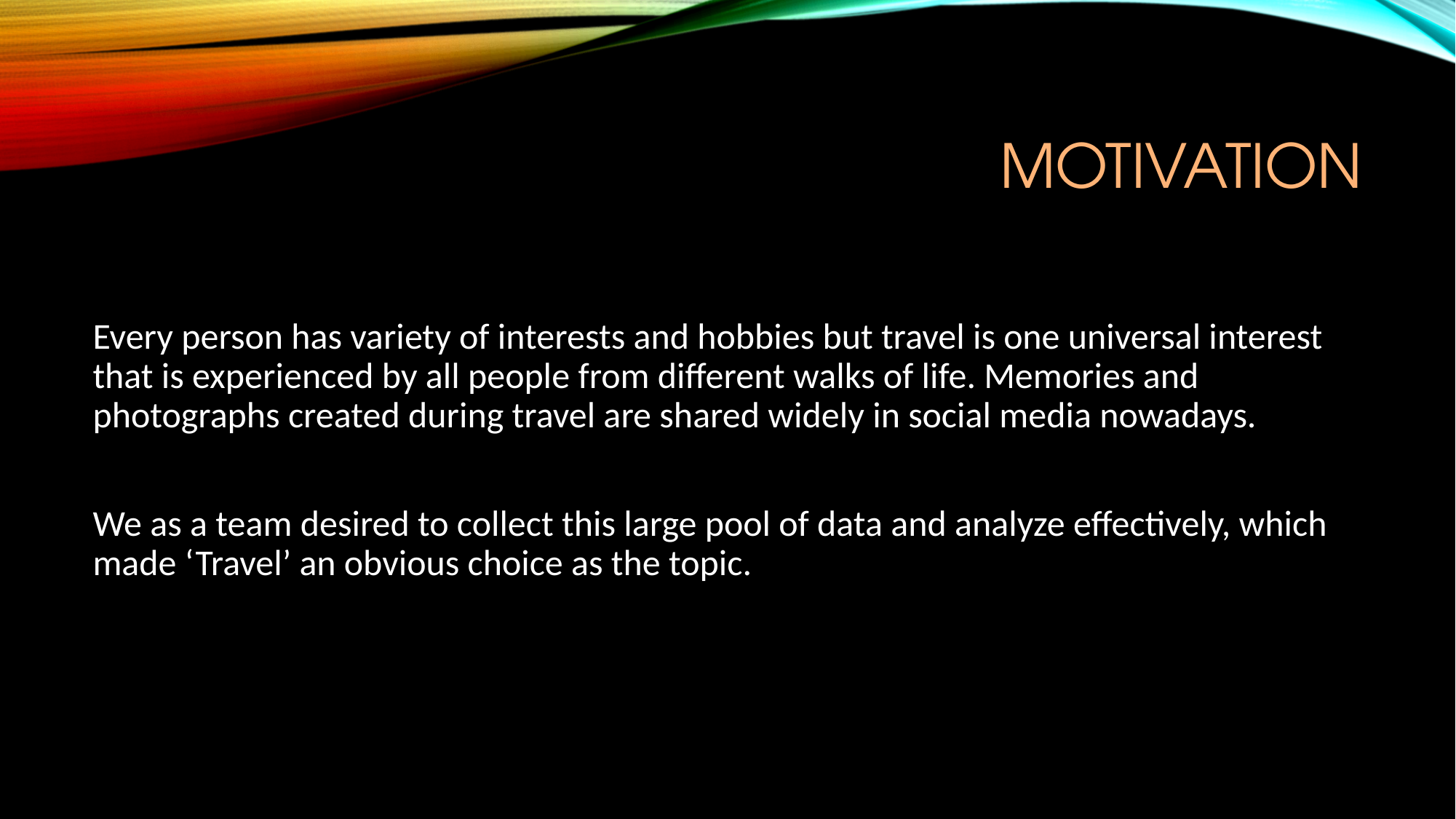

# Motivation
Every person has variety of interests and hobbies but travel is one universal interest that is experienced by all people from different walks of life. Memories and photographs created during travel are shared widely in social media nowadays.

We as a team desired to collect this large pool of data and analyze effectively, which made ‘Travel’ an obvious choice as the topic.